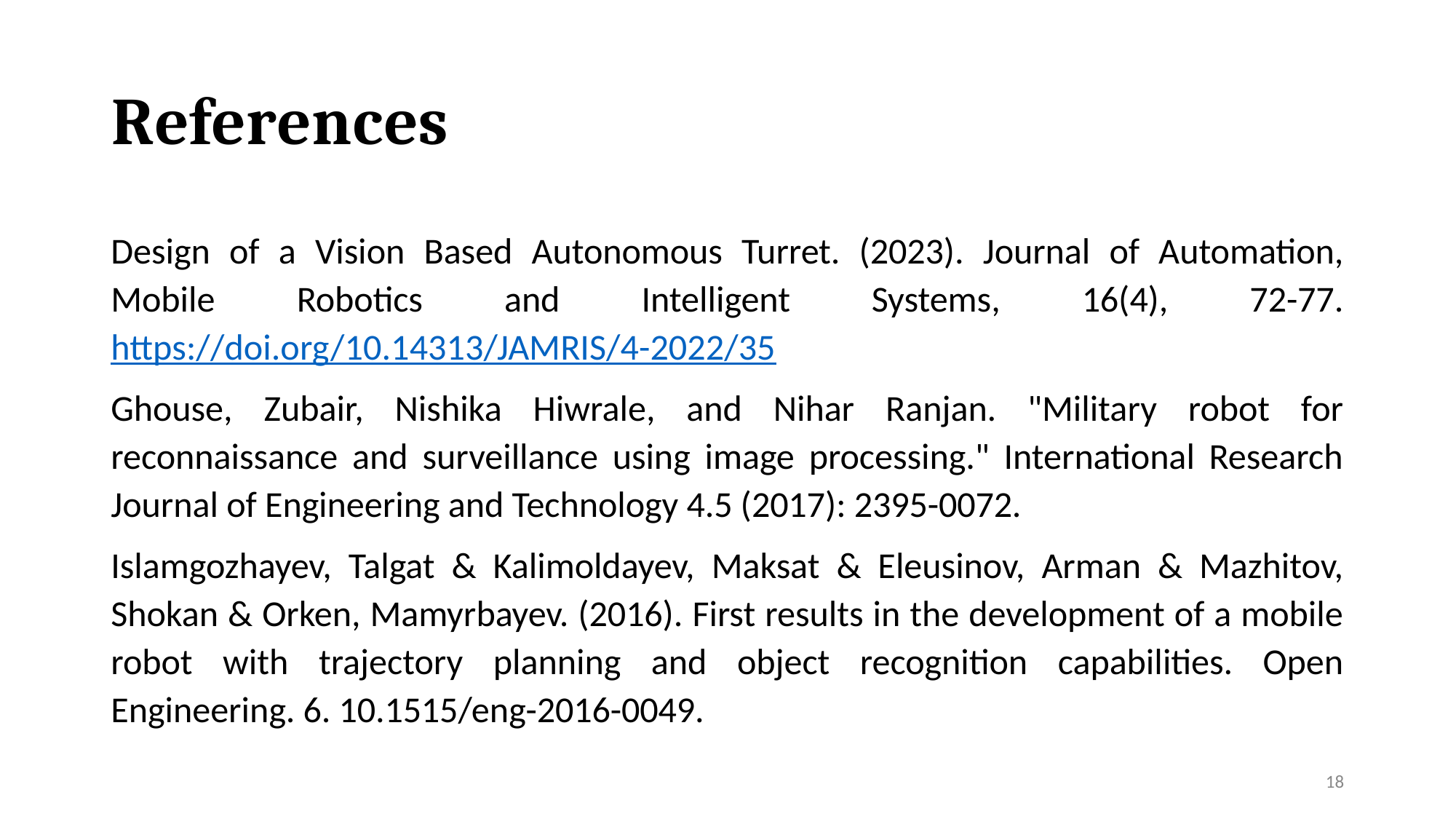

# References
Design of a Vision Based Autonomous Turret. (2023). Journal of Automation, Mobile Robotics and Intelligent Systems, 16(4), 72-77. https://doi.org/10.14313/JAMRIS/4-2022/35
Ghouse, Zubair, Nishika Hiwrale, and Nihar Ranjan. "Military robot for reconnaissance and surveillance using image processing." International Research Journal of Engineering and Technology 4.5 (2017): 2395-0072.
Islamgozhayev, Talgat & Kalimoldayev, Maksat & Eleusinov, Arman & Mazhitov, Shokan & Orken, Mamyrbayev. (2016). First results in the development of a mobile robot with trajectory planning and object recognition capabilities. Open Engineering. 6. 10.1515/eng-2016-0049.
18